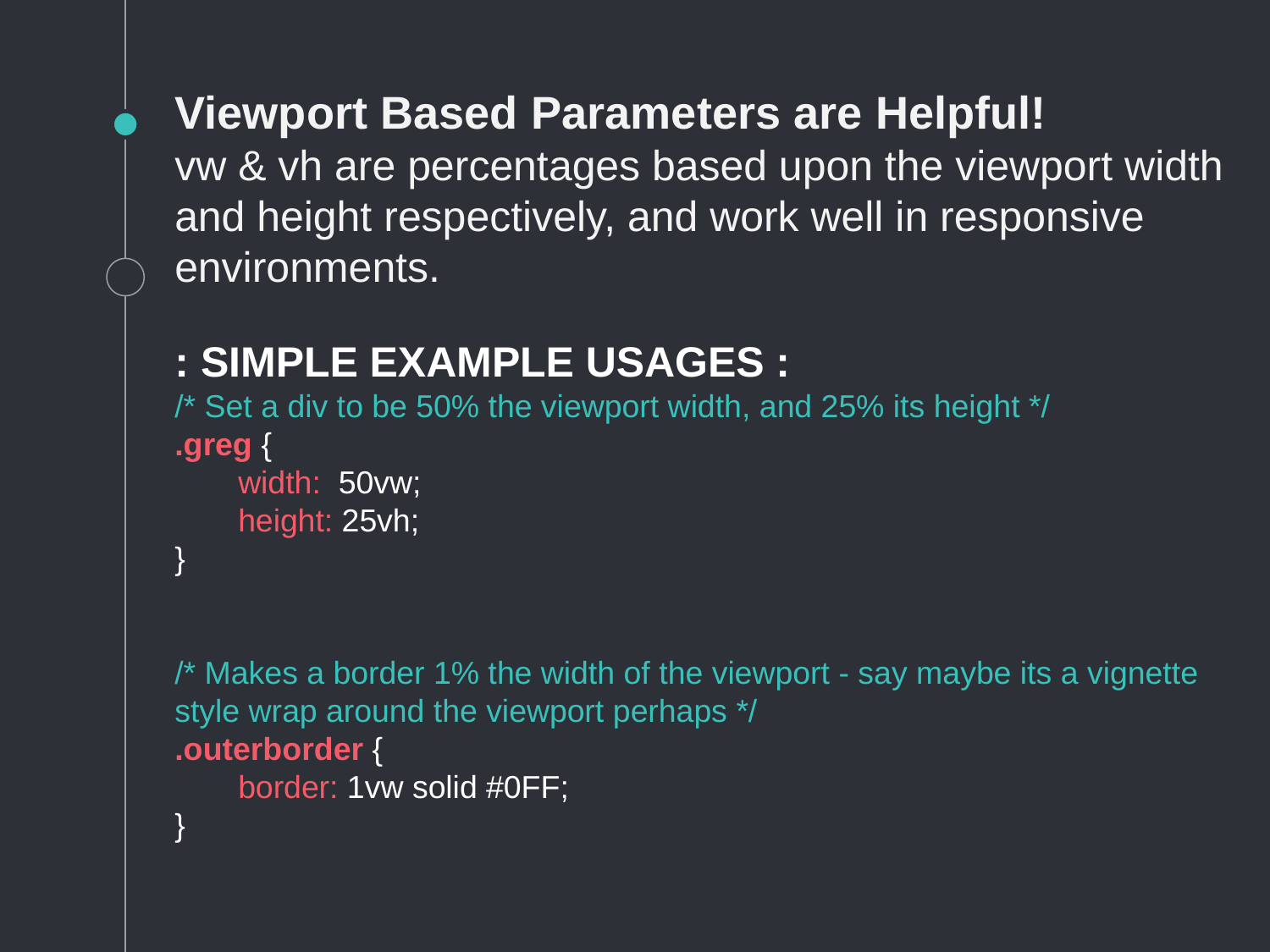

Viewport Based Parameters are Helpful!
vw & vh are percentages based upon the viewport width and height respectively, and work well in responsive environments.

: SIMPLE EXAMPLE USAGES :
/* Set a div to be 50% the viewport width, and 25% its height */
.greg {
width:  50vw;
height: 25vh;
}

/* Makes a border 1% the width of the viewport - say maybe its a vignette style wrap around the viewport perhaps */
.outerborder {
border: 1vw solid #0FF;
}